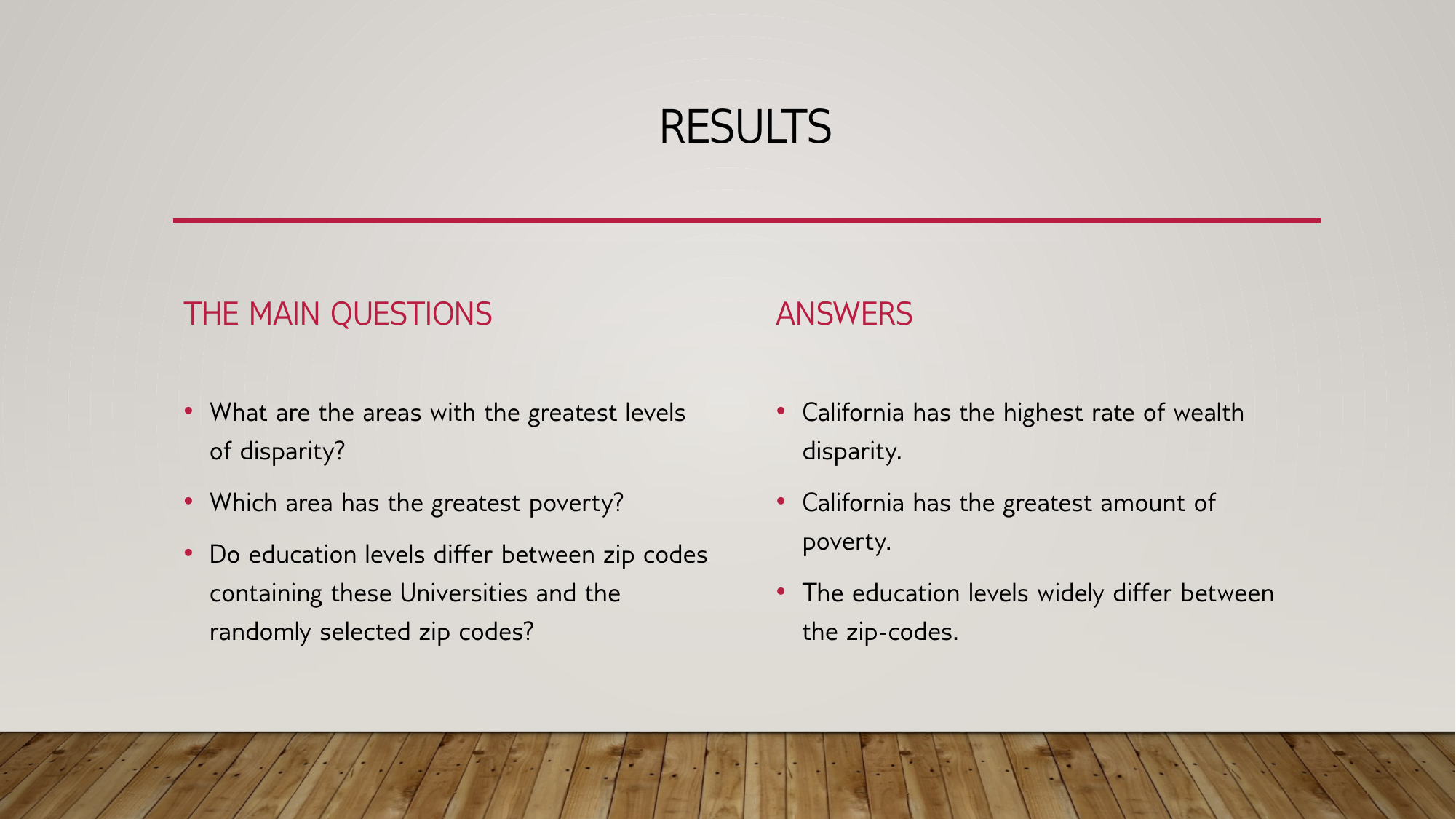

# Results
The main questions
Answers

California has the highest rate of wealth disparity.
California has the greatest amount of poverty.
The education levels widely differ between the zip-codes.

What are the areas with the greatest levels of disparity?
Which area has the greatest poverty?
Do education levels differ between zip codes containing these Universities and the randomly selected zip codes?